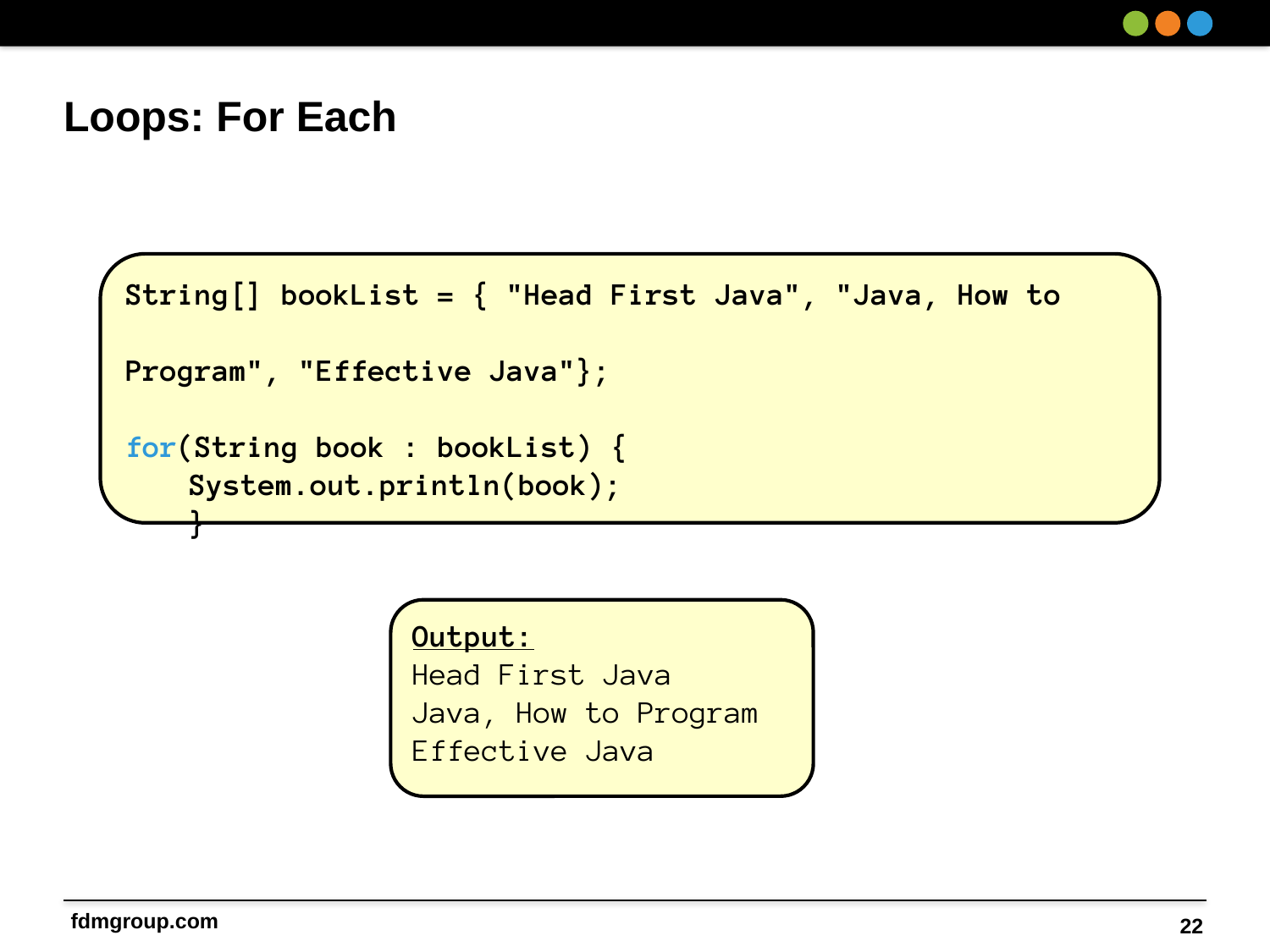

# Loops: For Each
String[] bookList = { "Head First Java", "Java, How to 							Program", "Effective Java"};

for(String book : bookList) {
System.out.println(book);
}
Output:
Head First Java
Java, How to Program
Effective Java
22